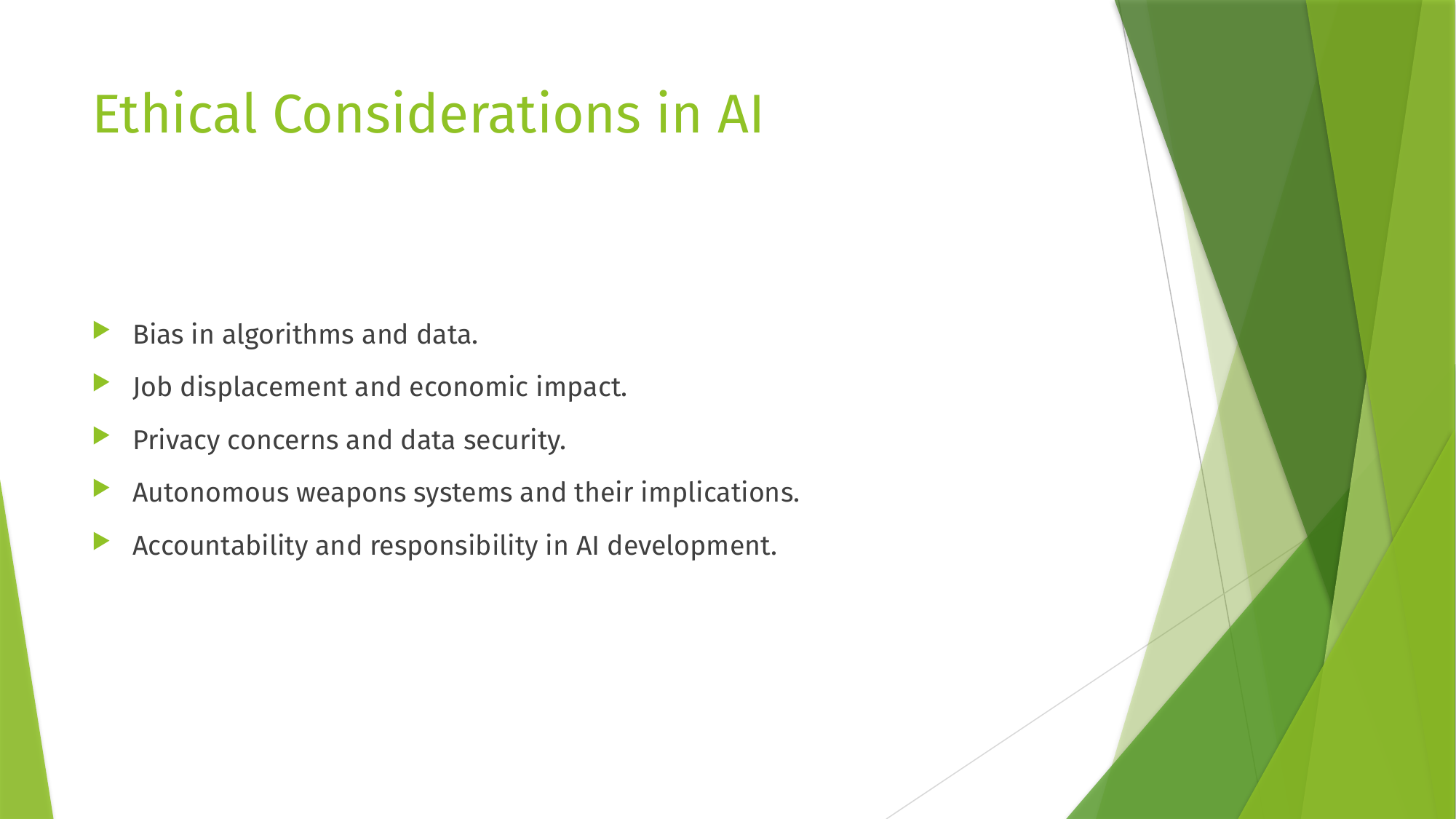

# Ethical Considerations in AI

Bias in algorithms and data.
Job displacement and economic impact.
Privacy concerns and data security.
Autonomous weapons systems and their implications.
Accountability and responsibility in AI development.